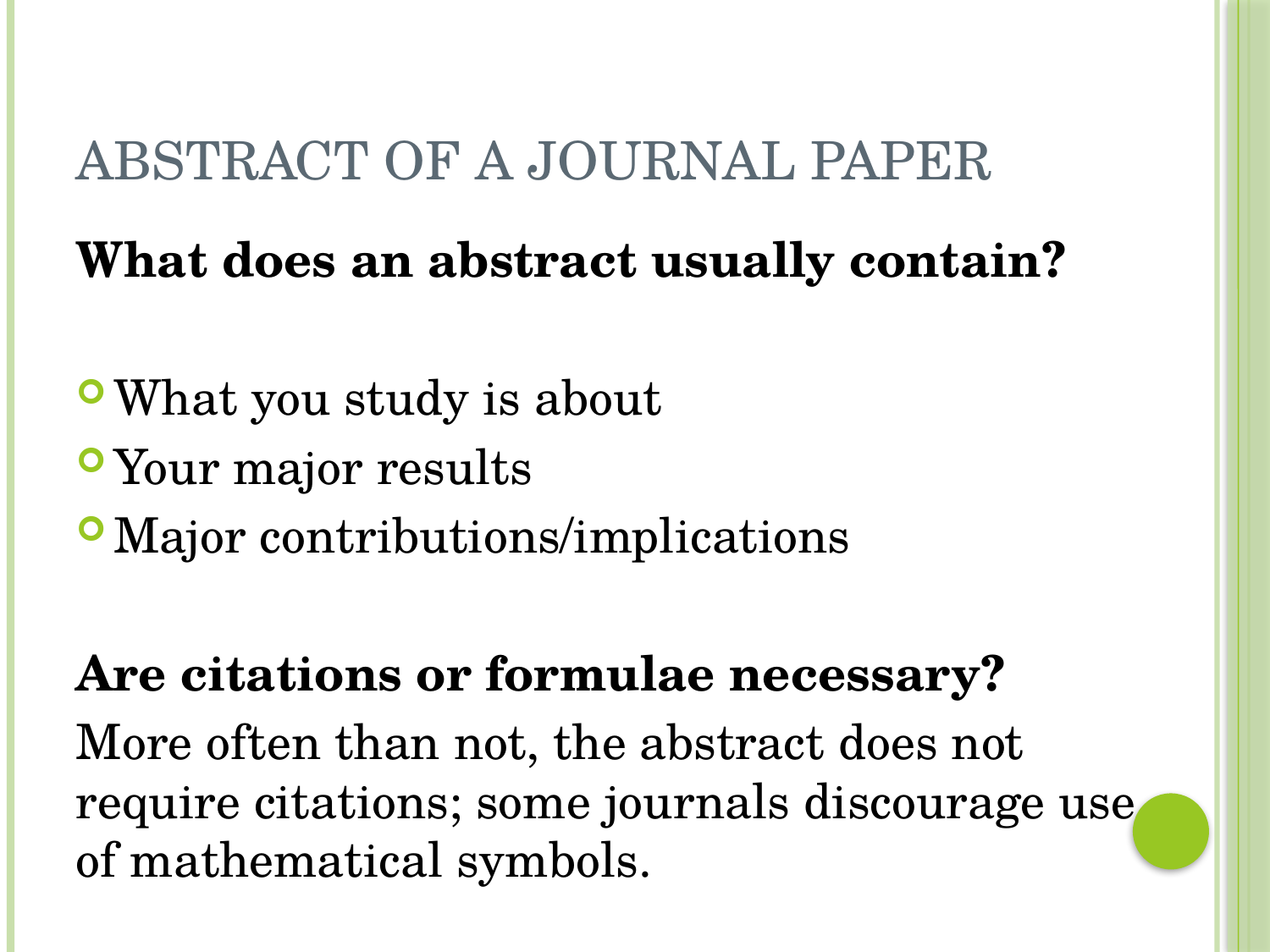

# abstract of a journal paper
What does an abstract usually contain?

What you study is about
Your major results
Major contributions/implications

Are citations or formulae necessary?
More often than not, the abstract does not require citations; some journals discourage use of mathematical symbols.